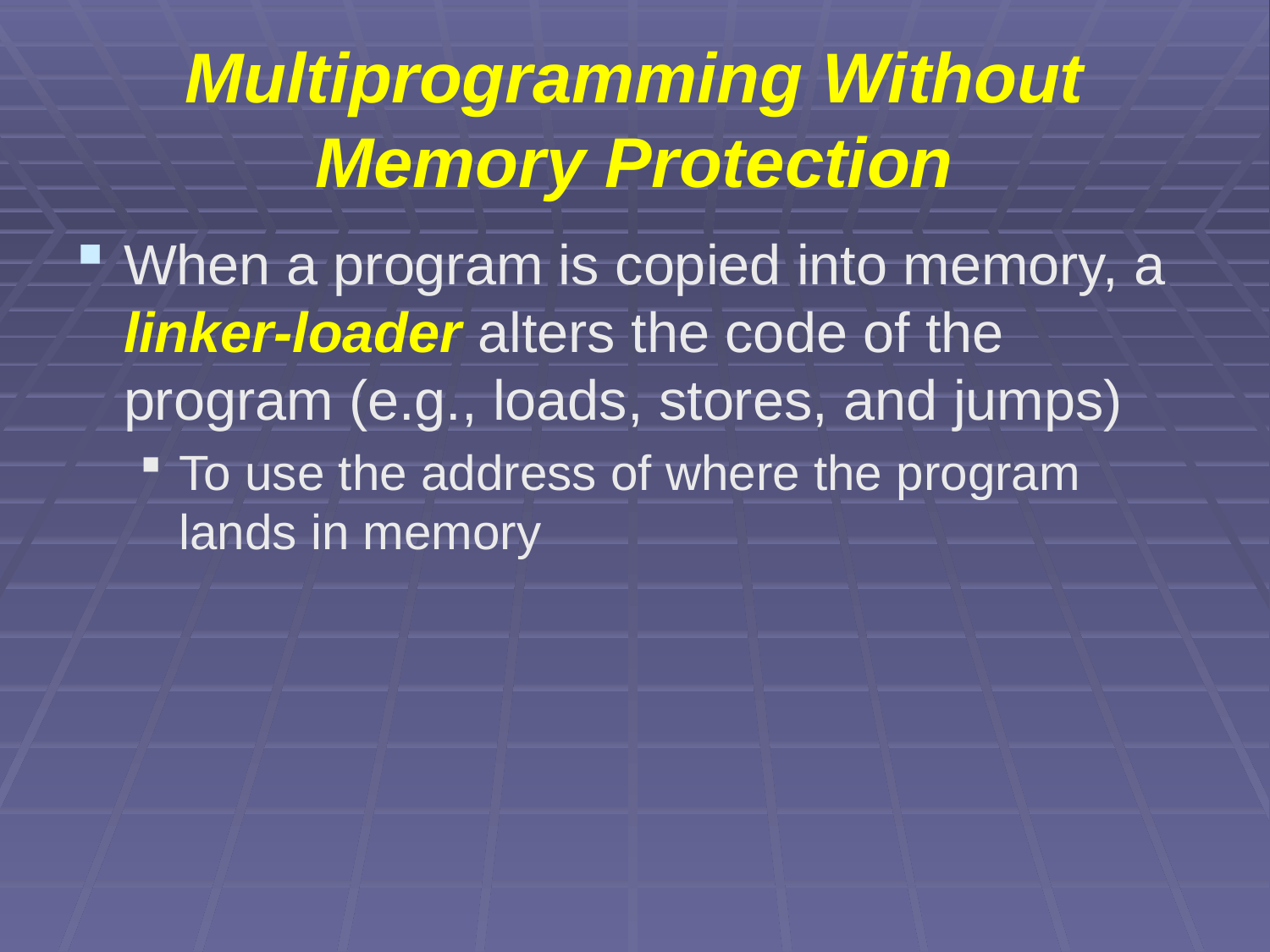

# Multiprogramming Without Memory Protection
When a program is copied into memory, a linker-loader alters the code of the program (e.g., loads, stores, and jumps)
To use the address of where the program lands in memory